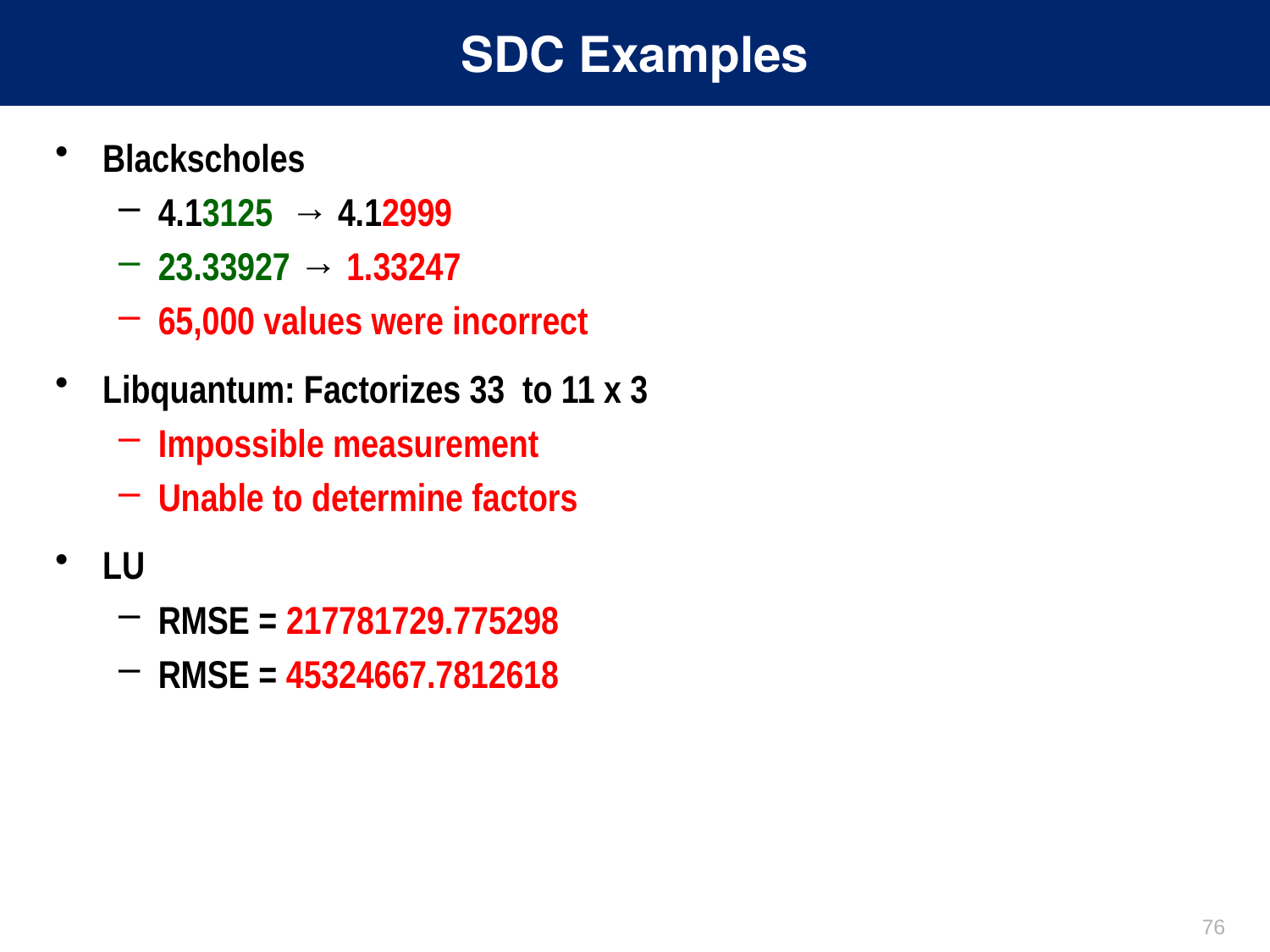

# SDC Examples
Blackscholes
4.13125  → 4.12999
23.33927 → 1.33247
65,000 values were incorrect
Libquantum: Factorizes 33  to 11 x 3
Impossible measurement
Unable to determine factors
LU
RMSE = 217781729.775298
RMSE = 45324667.7812618
76